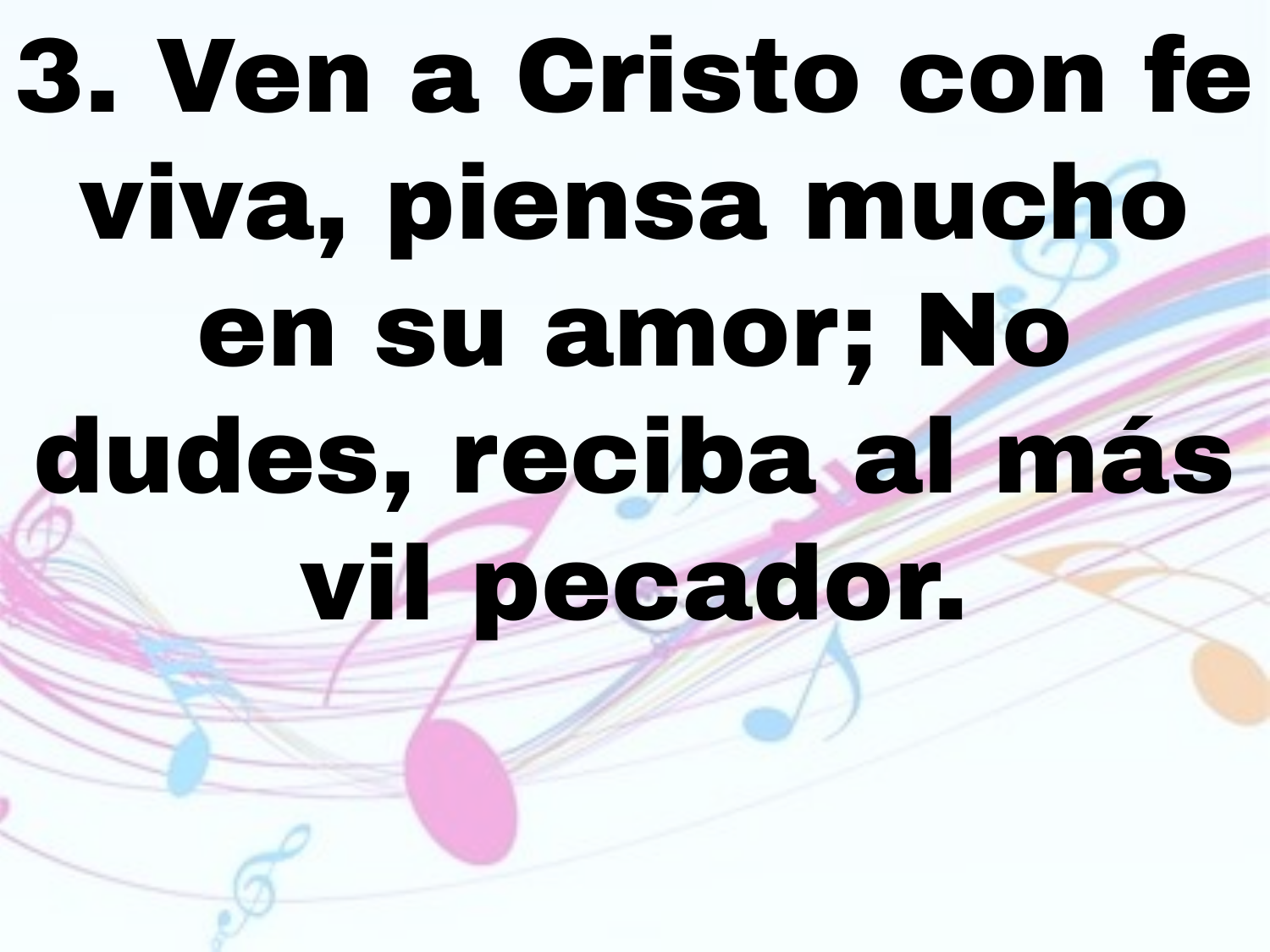

3. Ven a Cristo con fe viva, piensa mucho en su amor; No dudes, reciba al más vil pecador.